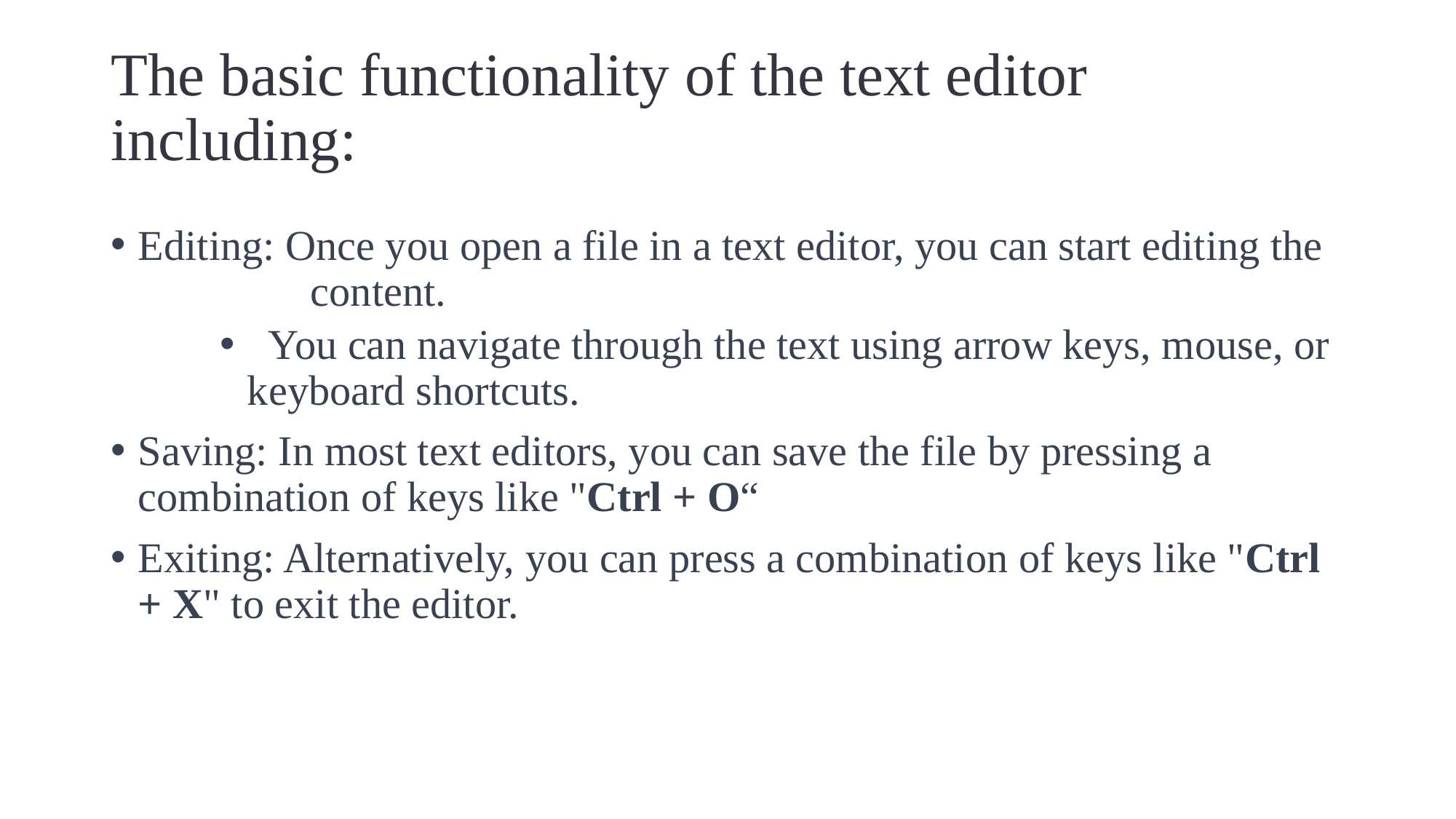

# The basic functionality of the text editor including:
Editing: Once you open a file in a text editor, you can start editing the   	      content.
  You can navigate through the text using arrow keys, mouse, or keyboard shortcuts.
Saving: In most text editors, you can save the file by pressing a combination of keys like "Ctrl + O“
Exiting: Alternatively, you can press a combination of keys like "Ctrl + X" to exit the editor.